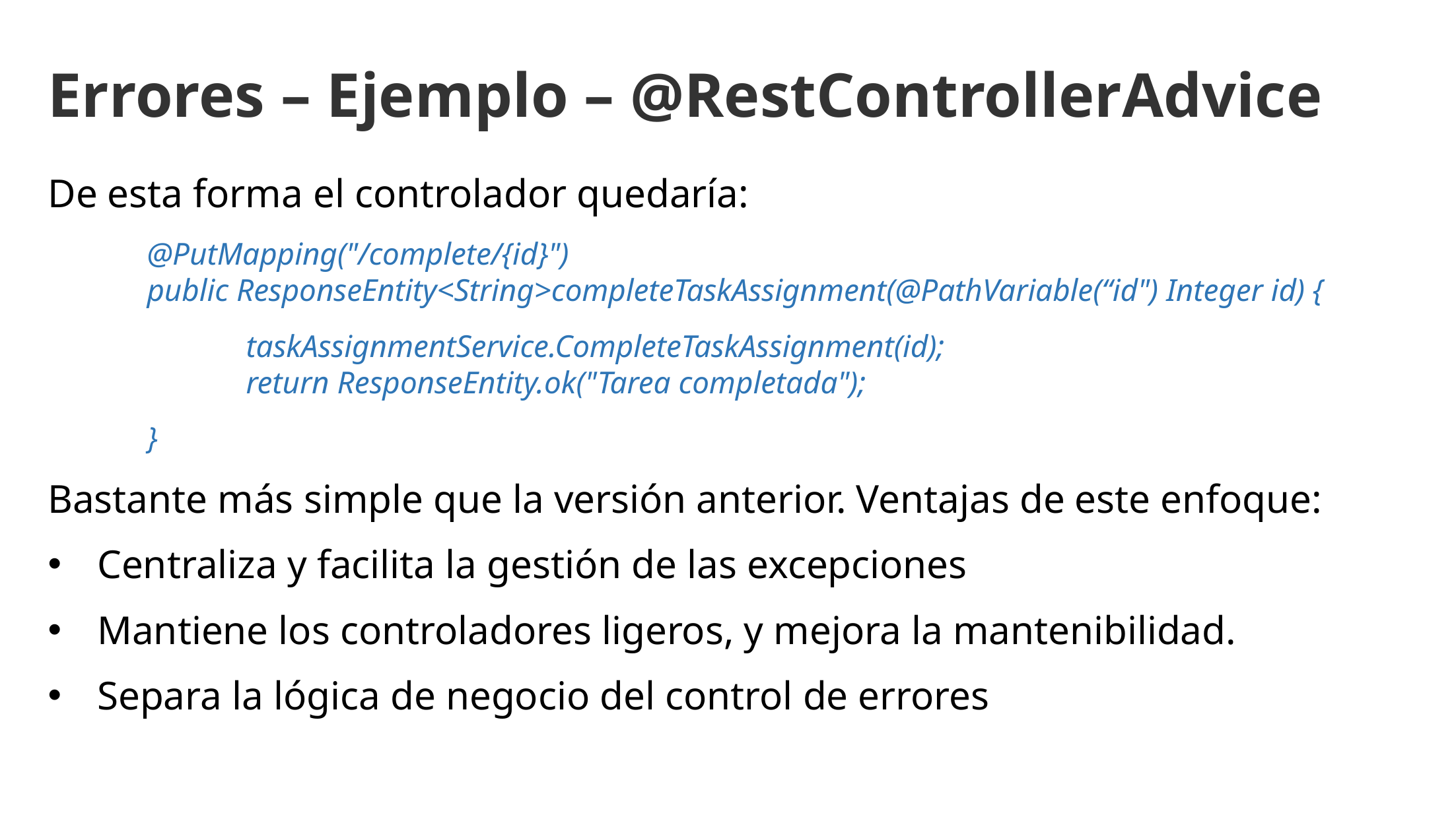

Errores – Ejemplo – @RestControllerAdvice
De esta forma el controlador quedaría:
	@PutMapping("/complete/{id}")
	public ResponseEntity<String>completeTaskAssignment(@PathVariable(“id") Integer id) {
		taskAssignmentService.CompleteTaskAssignment(id);
		return ResponseEntity.ok("Tarea completada");
	}
Bastante más simple que la versión anterior. Ventajas de este enfoque:
Centraliza y facilita la gestión de las excepciones
Mantiene los controladores ligeros, y mejora la mantenibilidad.
Separa la lógica de negocio del control de errores